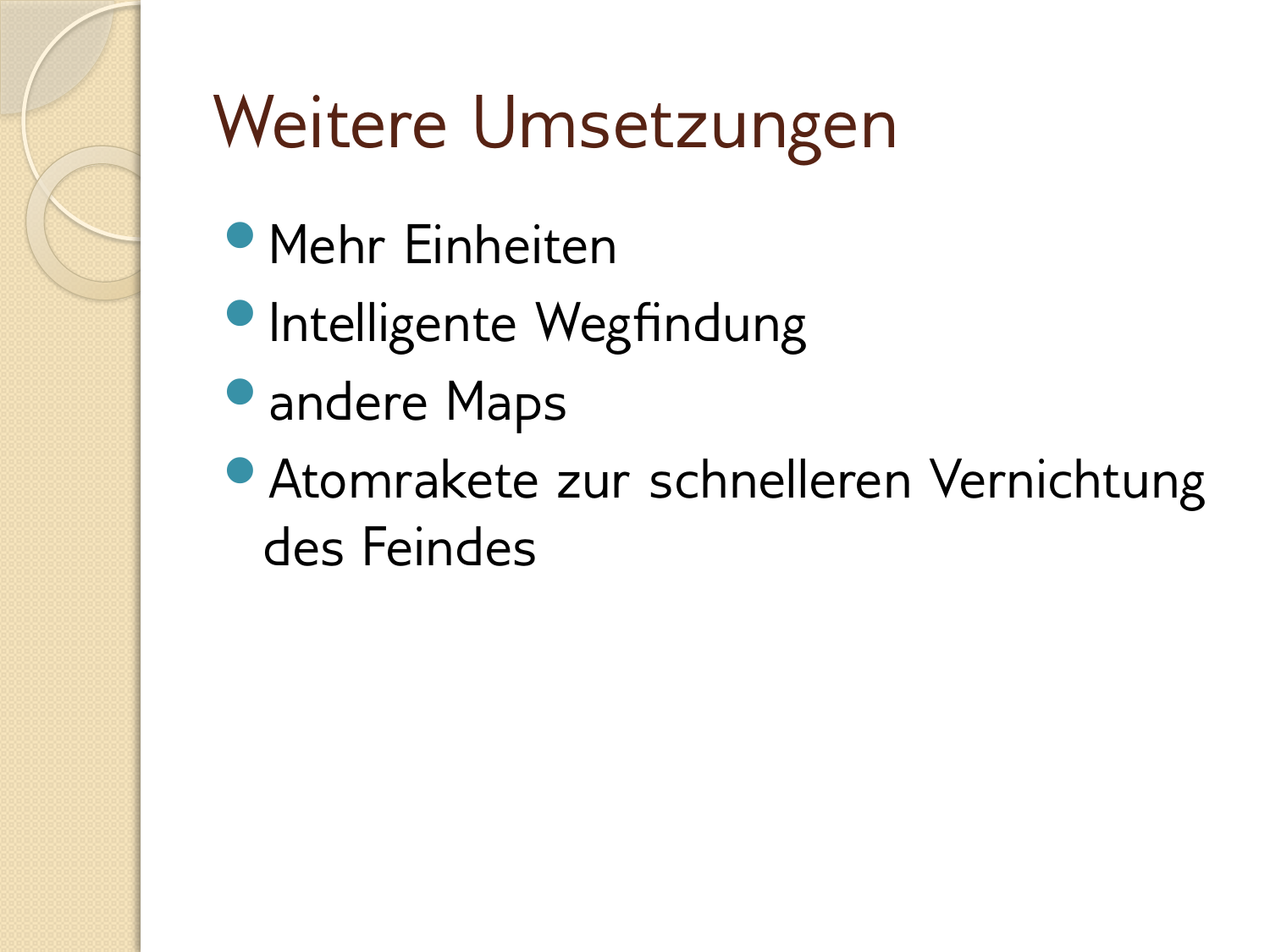

# Weitere Umsetzungen
Mehr Einheiten
Intelligente Wegfindung
andere Maps
Atomrakete zur schnelleren Vernichtung des Feindes